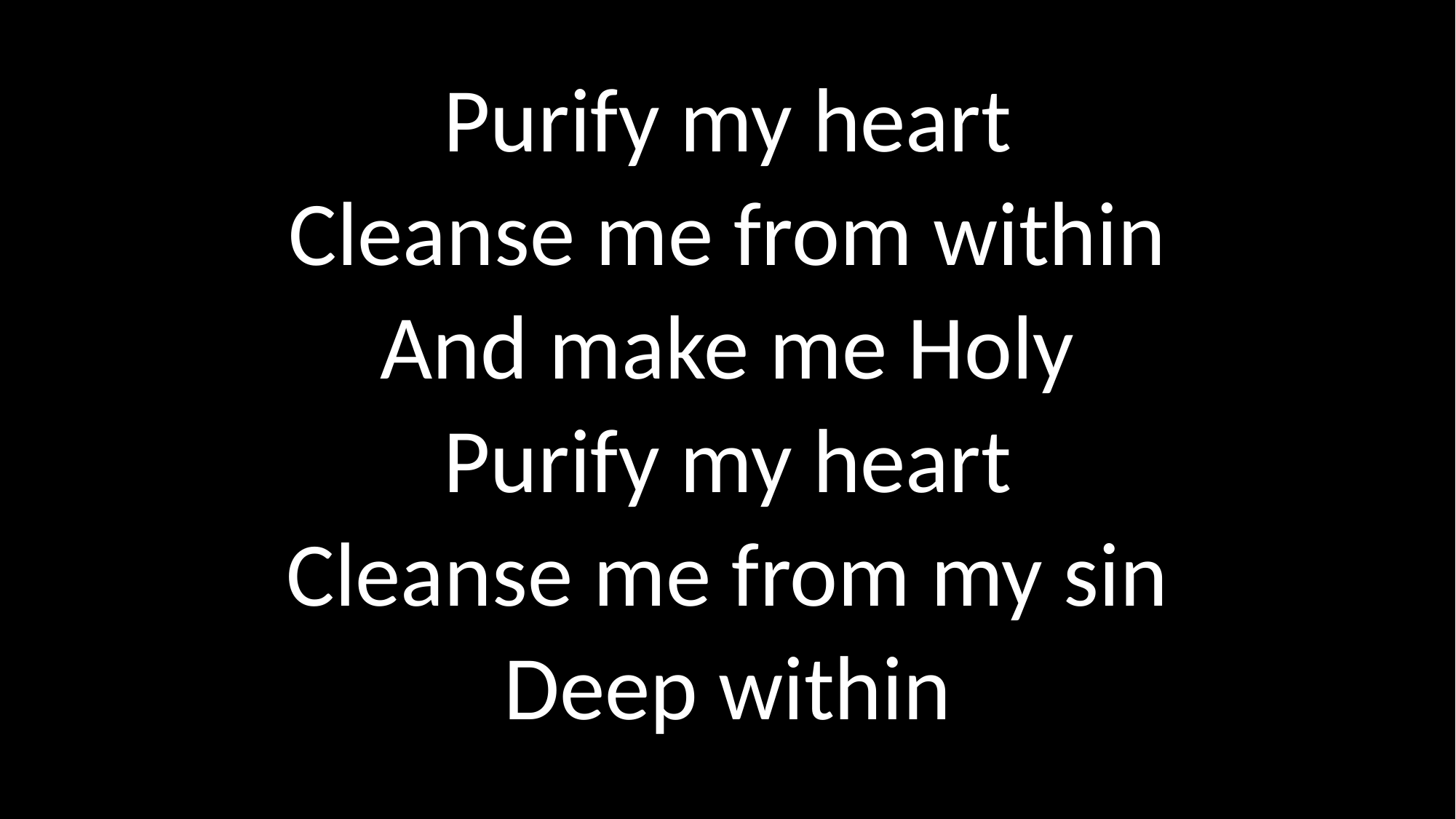

Purify my heart
Cleanse me from within
And make me Holy
Purify my heart
Cleanse me from my sin
Deep within